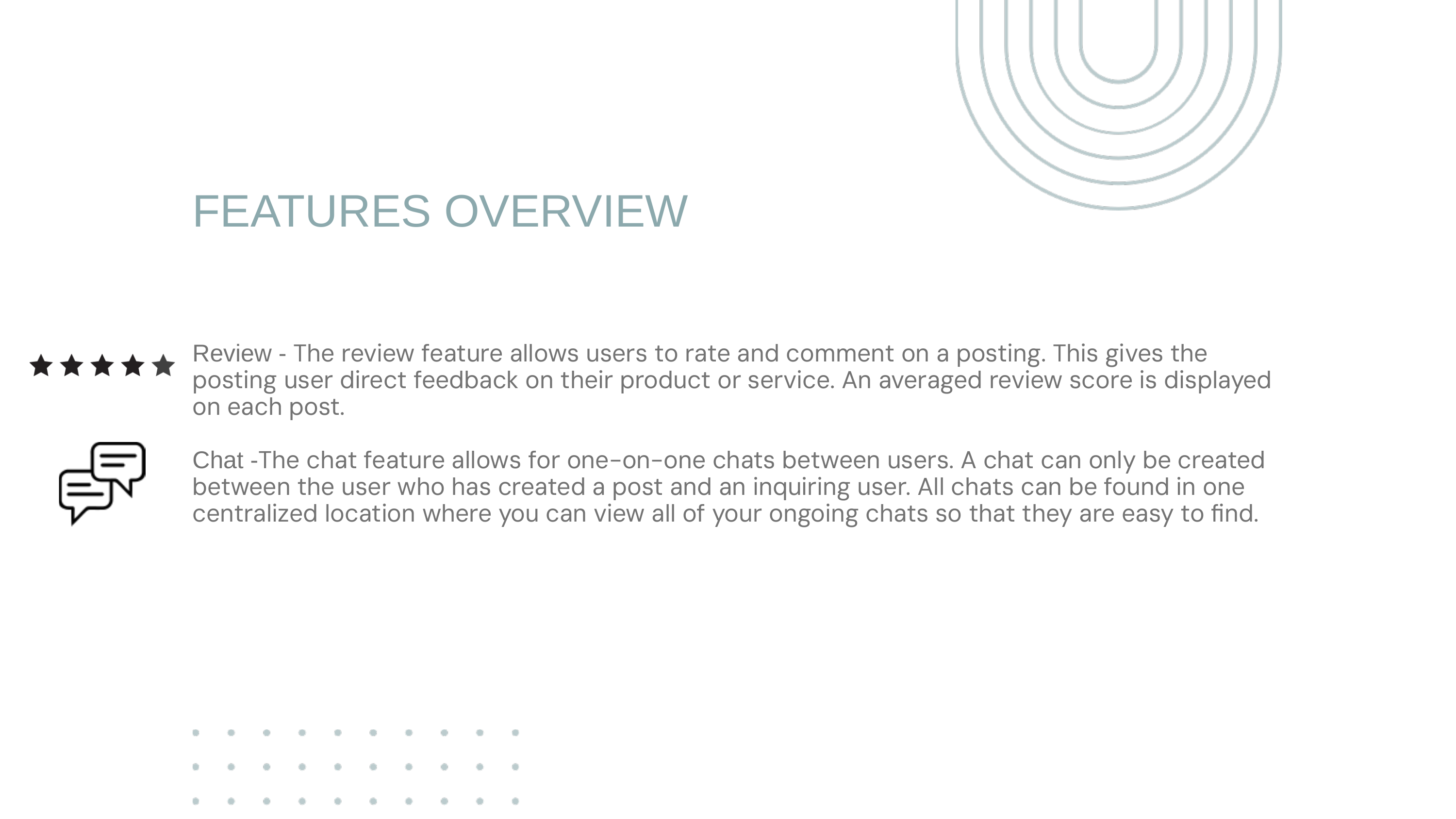

FEATURES OVERVIEW
Review - The review feature allows users to rate and comment on a posting. This gives the posting user direct feedback on their product or service. An averaged review score is displayed on each post.

Chat -The chat feature allows for one-on-one chats between users. A chat can only be created between the user who has created a post and an inquiring user. All chats can be found in one centralized location where you can view all of your ongoing chats so that they are easy to find.